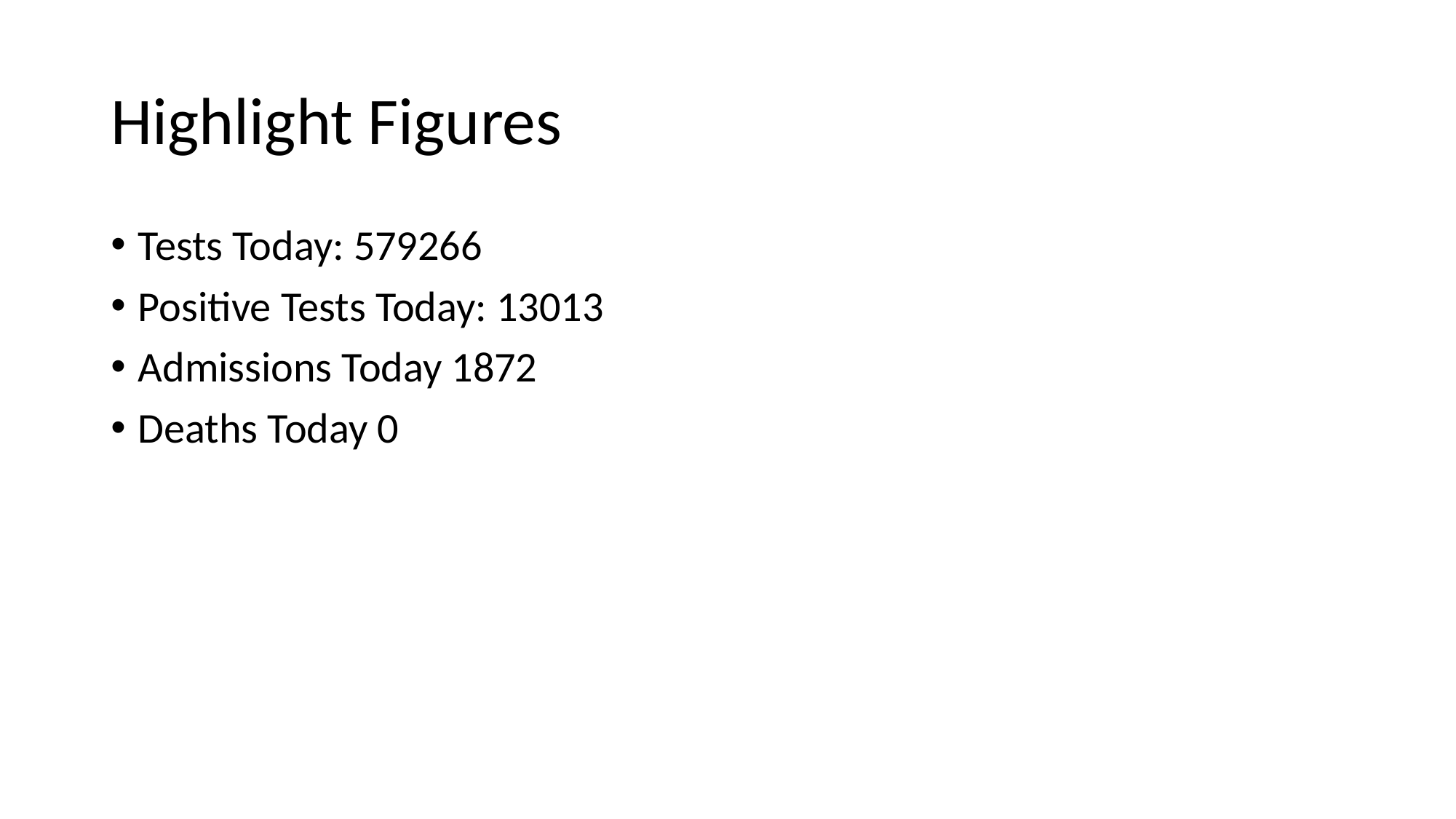

# Highlight Figures
Tests Today: 579266
Positive Tests Today: 13013
Admissions Today 1872
Deaths Today 0